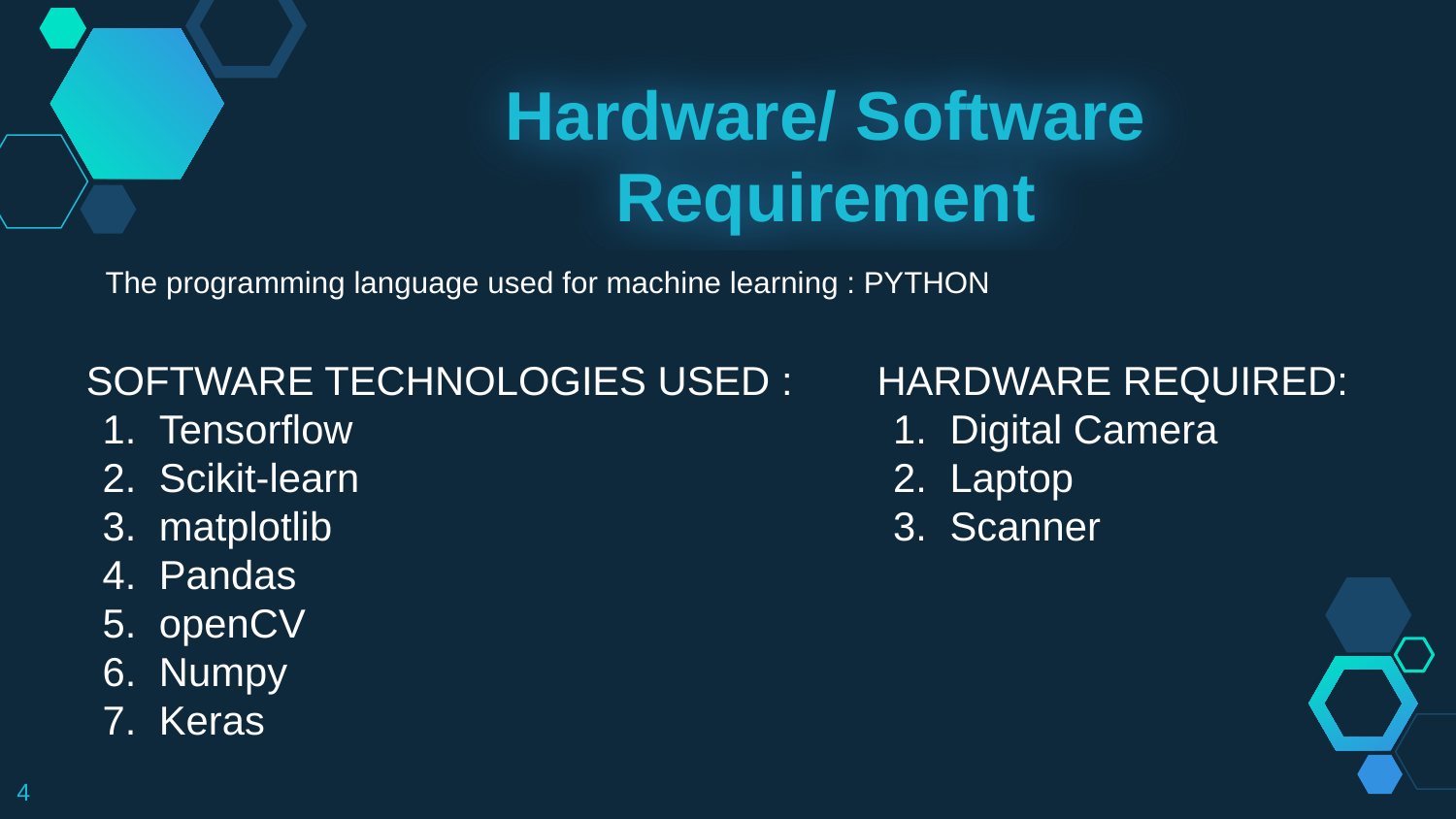

Hardware/ Software Requirement
The programming language used for machine learning : PYTHON

SOFTWARE TECHNOLOGIES USED :
Tensorflow
Scikit-learn
matplotlib
Pandas
openCV
Numpy
Keras
HARDWARE REQUIRED:
Digital Camera
Laptop
Scanner
4